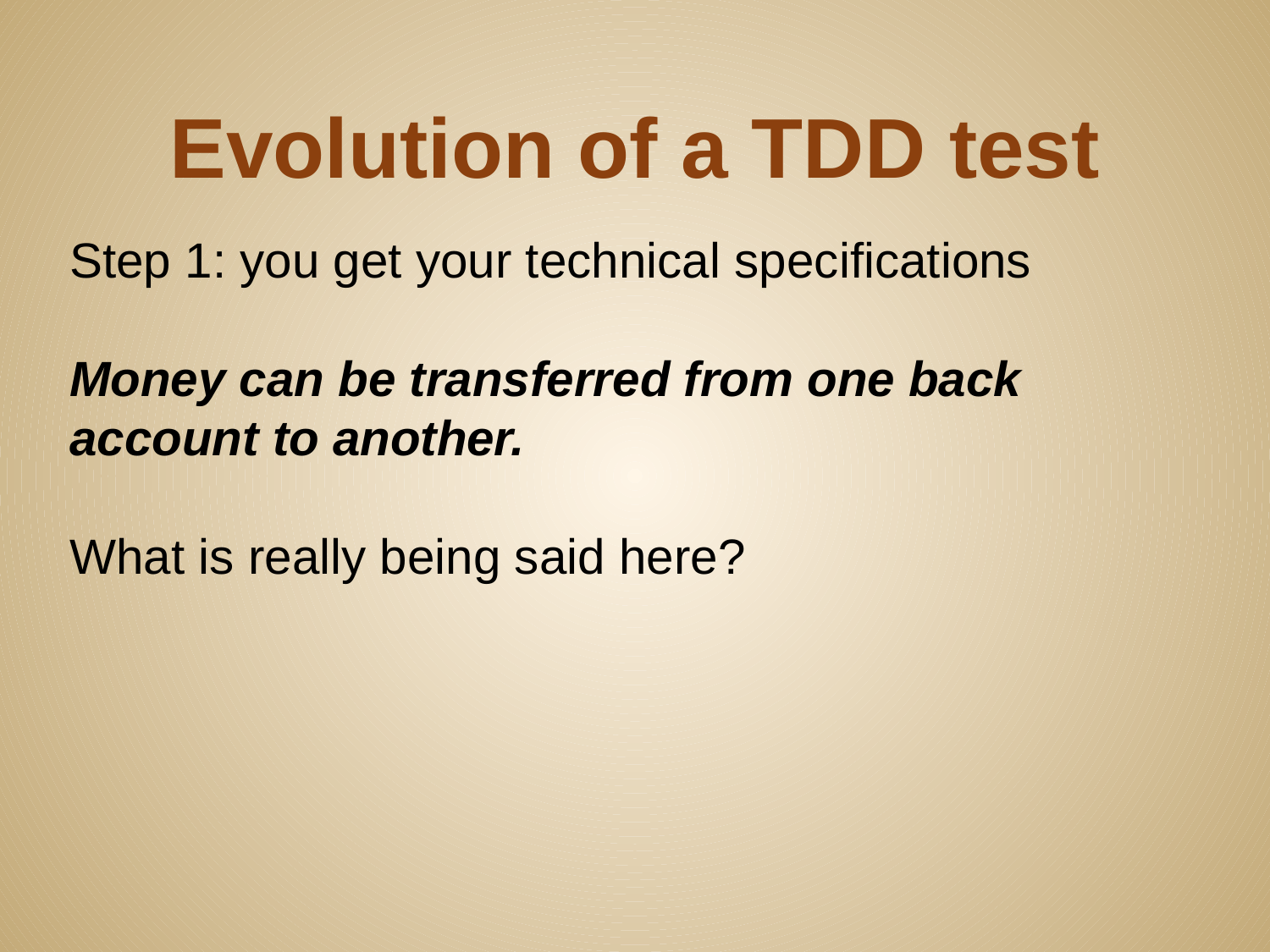

# Evolution of a TDD test
Step 1: you get your technical specifications
Money can be transferred from one back account to another.

What is really being said here?